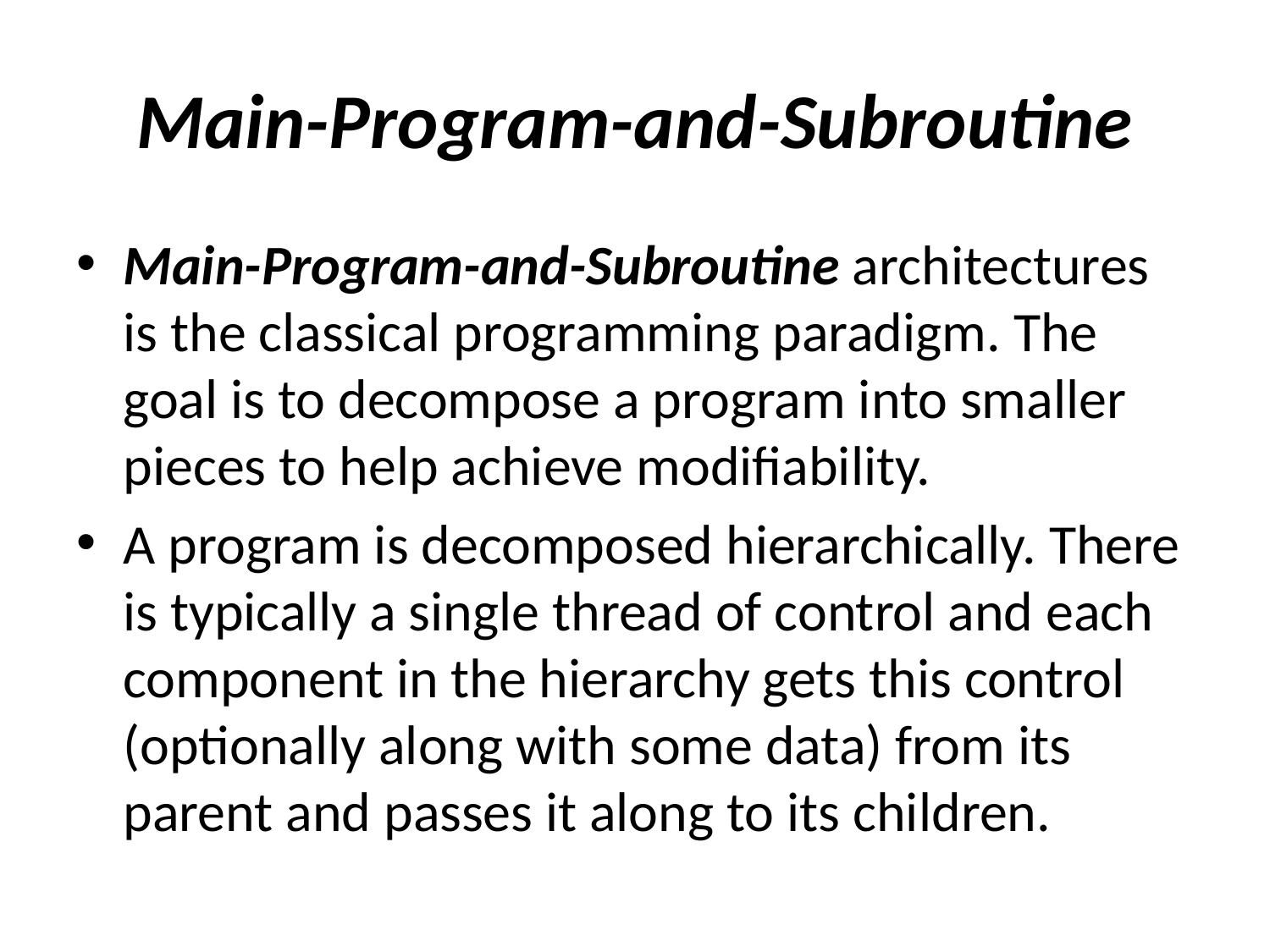

# Main-Program-and-Subroutine
Main-Program-and-Subroutine architectures is the classical programming paradigm. The goal is to decompose a program into smaller pieces to help achieve modifiability.
A program is decomposed hierarchically. There is typically a single thread of control and each component in the hierarchy gets this control (optionally along with some data) from its parent and passes it along to its children.